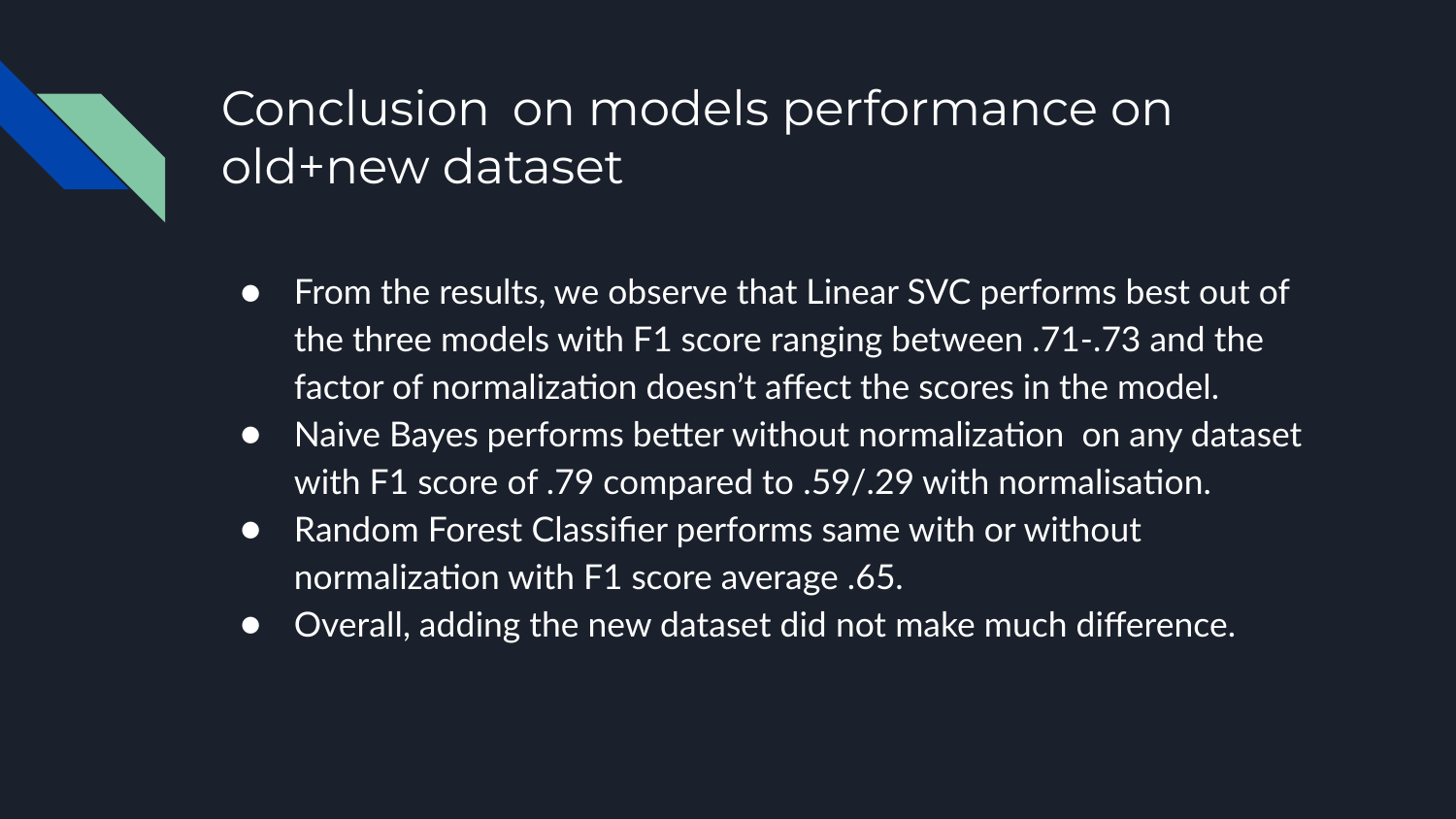

# Conclusion	on models performance on old+new dataset
From the results, we observe that Linear SVC performs best out of the three models with F1 score ranging between .71-.73 and the factor of normalization doesn’t affect the scores in the model.
Naive Bayes performs better without normalization  on any dataset with F1 score of .79 compared to .59/.29 with normalisation.
Random Forest Classifier performs same with or without normalization with F1 score average .65.
Overall, adding the new dataset did not make much difference.